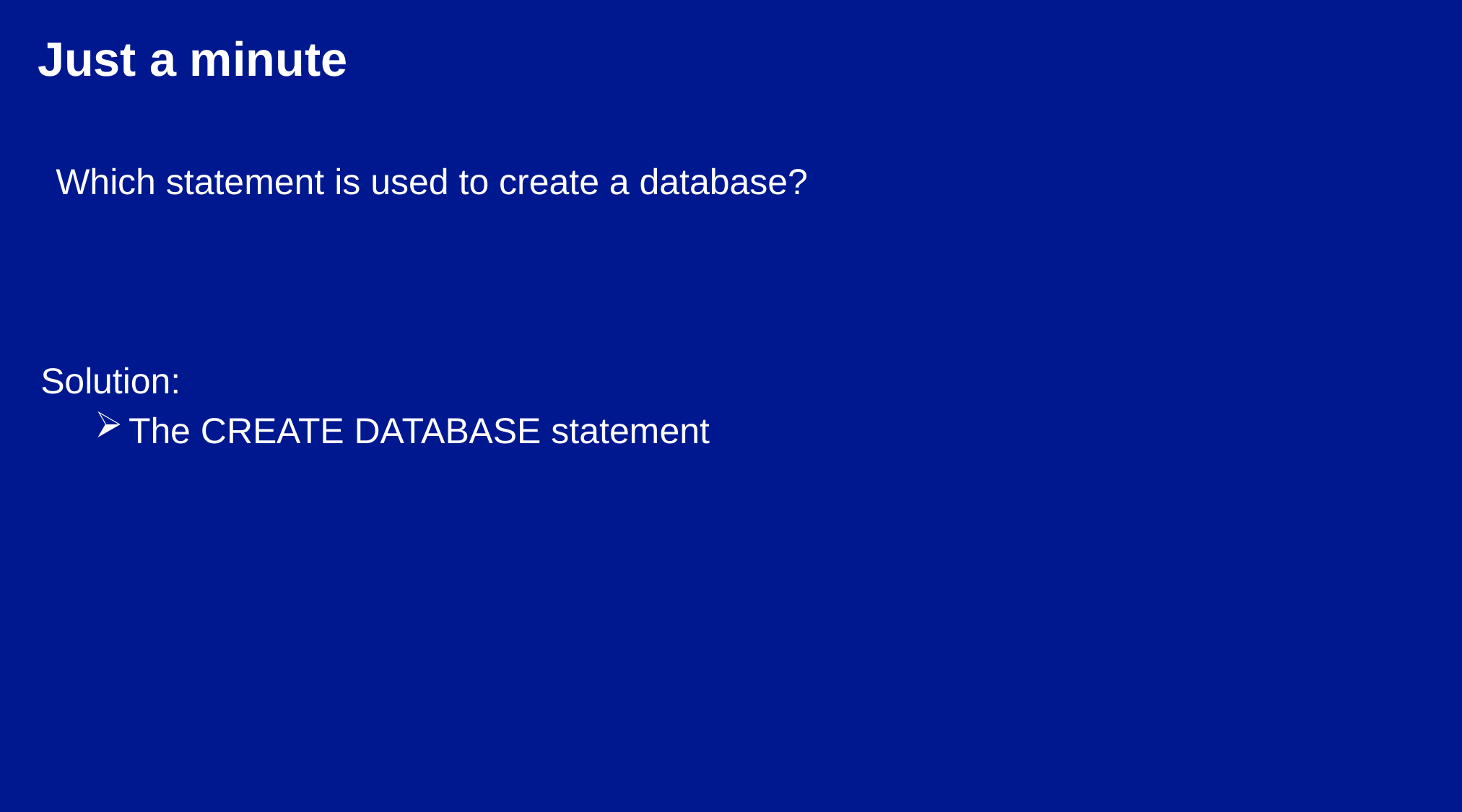

Just a minute
Which statement is used to create a database?

Solution:
The CREATE DATABASE statement